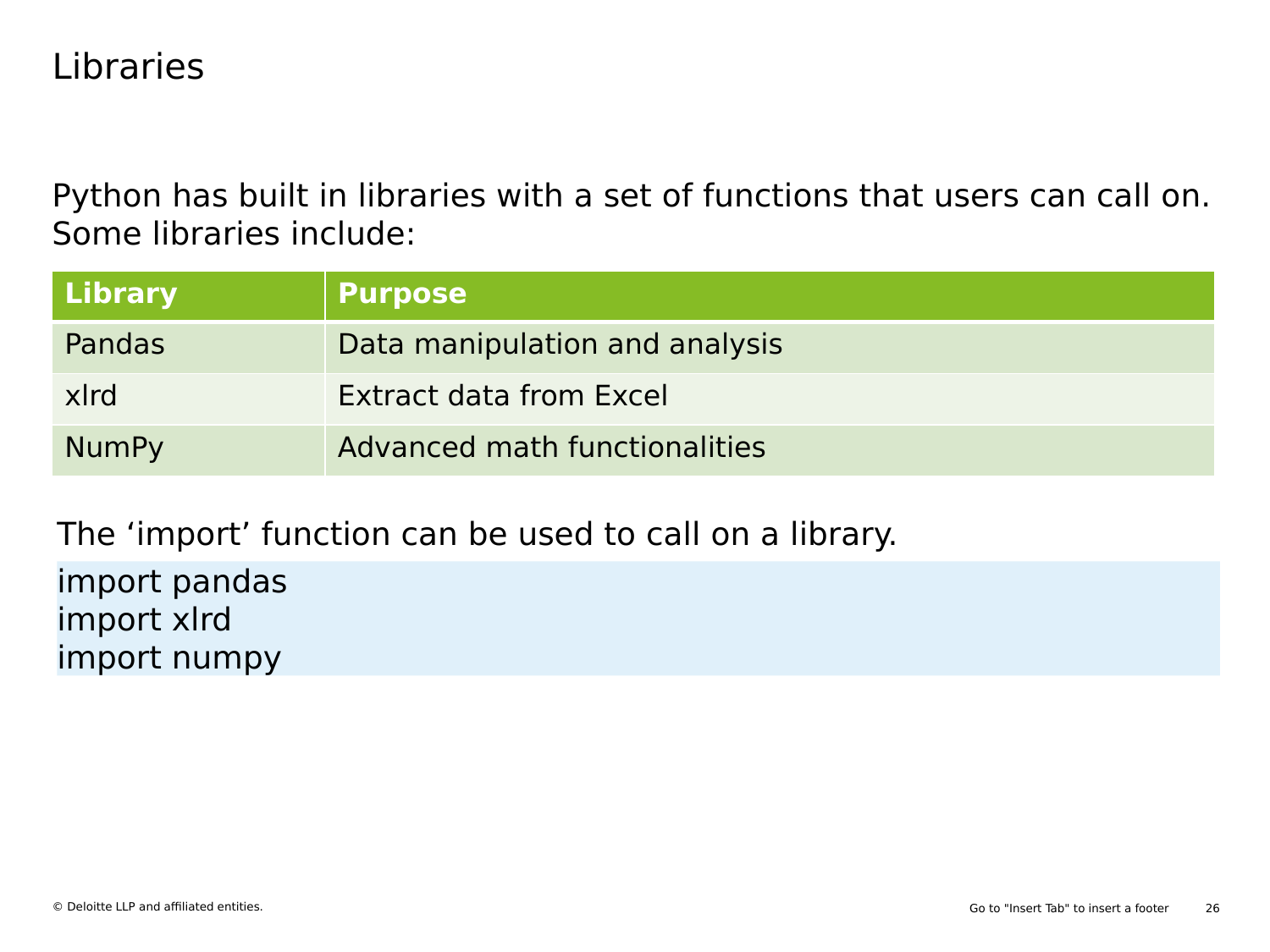

# Libraries
Python has built in libraries with a set of functions that users can call on. Some libraries include:
| Library | Purpose |
| --- | --- |
| Pandas | Data manipulation and analysis |
| xlrd | Extract data from Excel |
| NumPy | Advanced math functionalities |
The ‘import’ function can be used to call on a library.
import pandas
import xlrd
import numpy
Go to "Insert Tab" to insert a footer
26